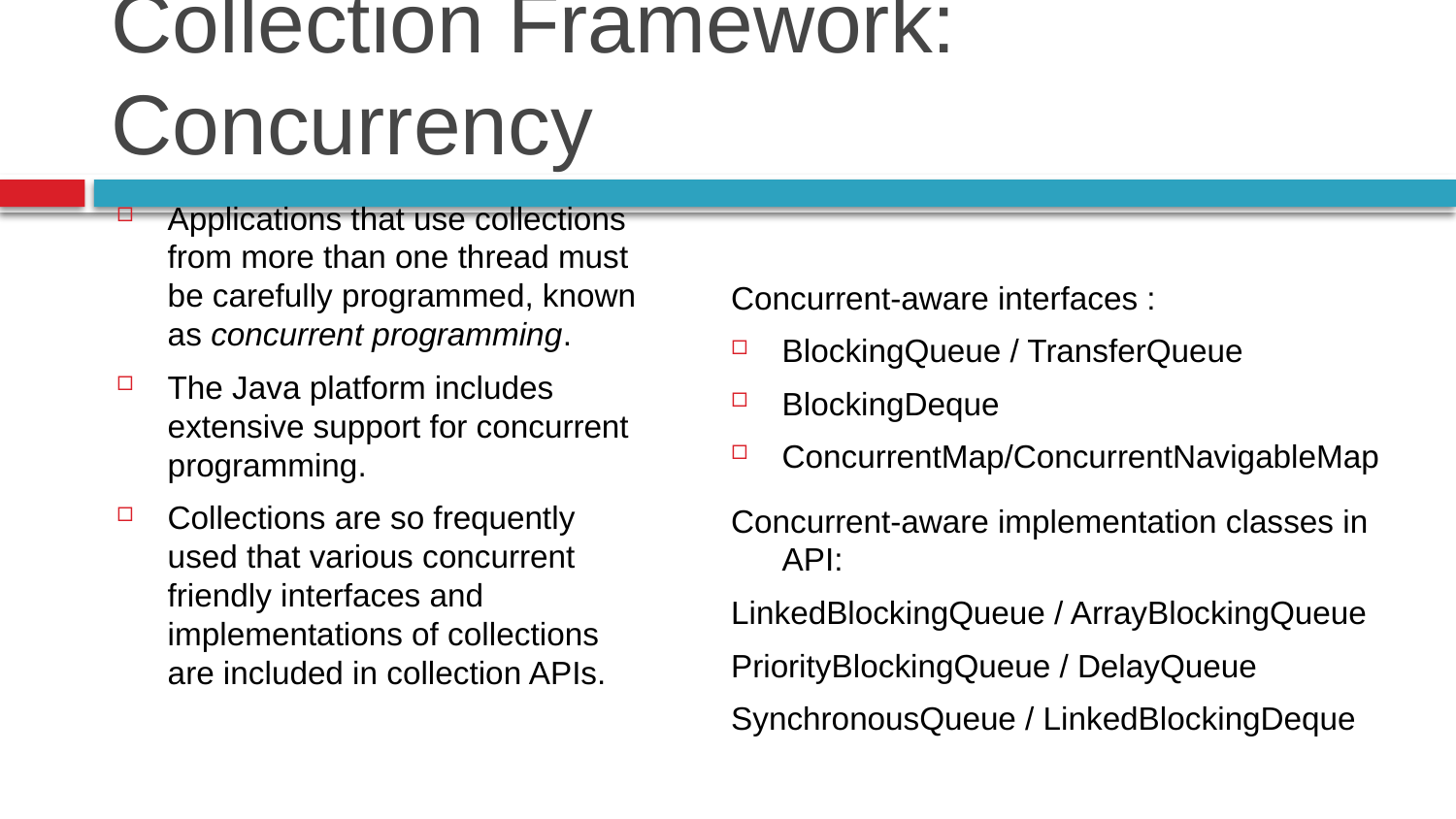

# Collection Framework: Concurrency
Concurrent-aware interfaces :
BlockingQueue / TransferQueue
BlockingDeque
ConcurrentMap/ConcurrentNavigableMap

Applications that use collections from more than one thread must be carefully programmed, known as concurrent programming.
The Java platform includes extensive support for concurrent programming.
Collections are so frequently used that various concurrent friendly interfaces and implementations of collections are included in collection APIs.

Concurrent-aware implementation classes in API:
LinkedBlockingQueue / ArrayBlockingQueue
PriorityBlockingQueue / DelayQueue
SynchronousQueue / LinkedBlockingDeque